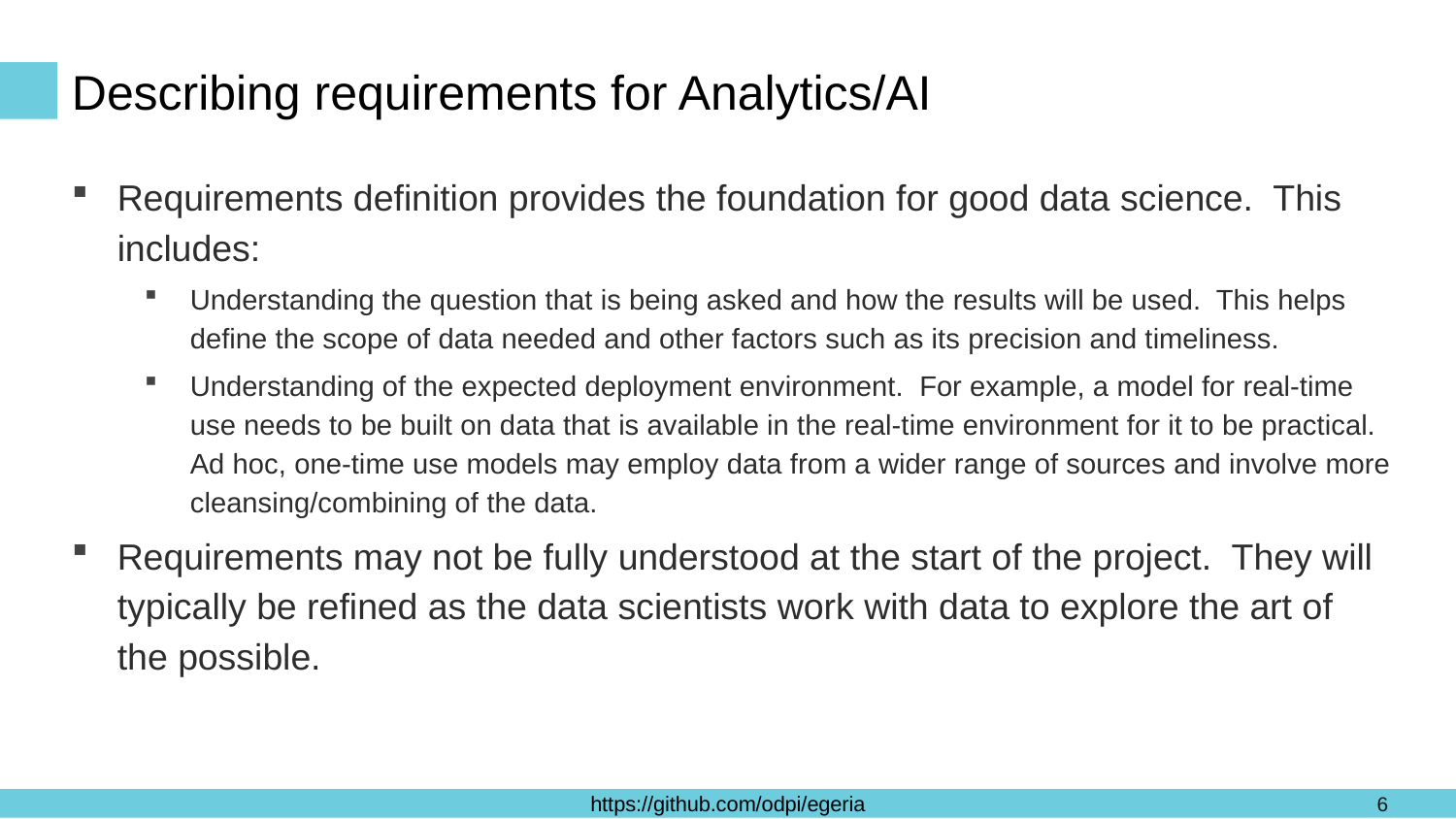

# Describing requirements for Analytics/AI
Requirements definition provides the foundation for good data science.  This includes:
Understanding the question that is being asked and how the results will be used.  This helps define the scope of data needed and other factors such as its precision and timeliness.
Understanding of the expected deployment environment.  For example, a model for real-time use needs to be built on data that is available in the real-time environment for it to be practical.  Ad hoc, one-time use models may employ data from a wider range of sources and involve more cleansing/combining of the data.
Requirements may not be fully understood at the start of the project.  They will typically be refined as the data scientists work with data to explore the art of the possible.
6